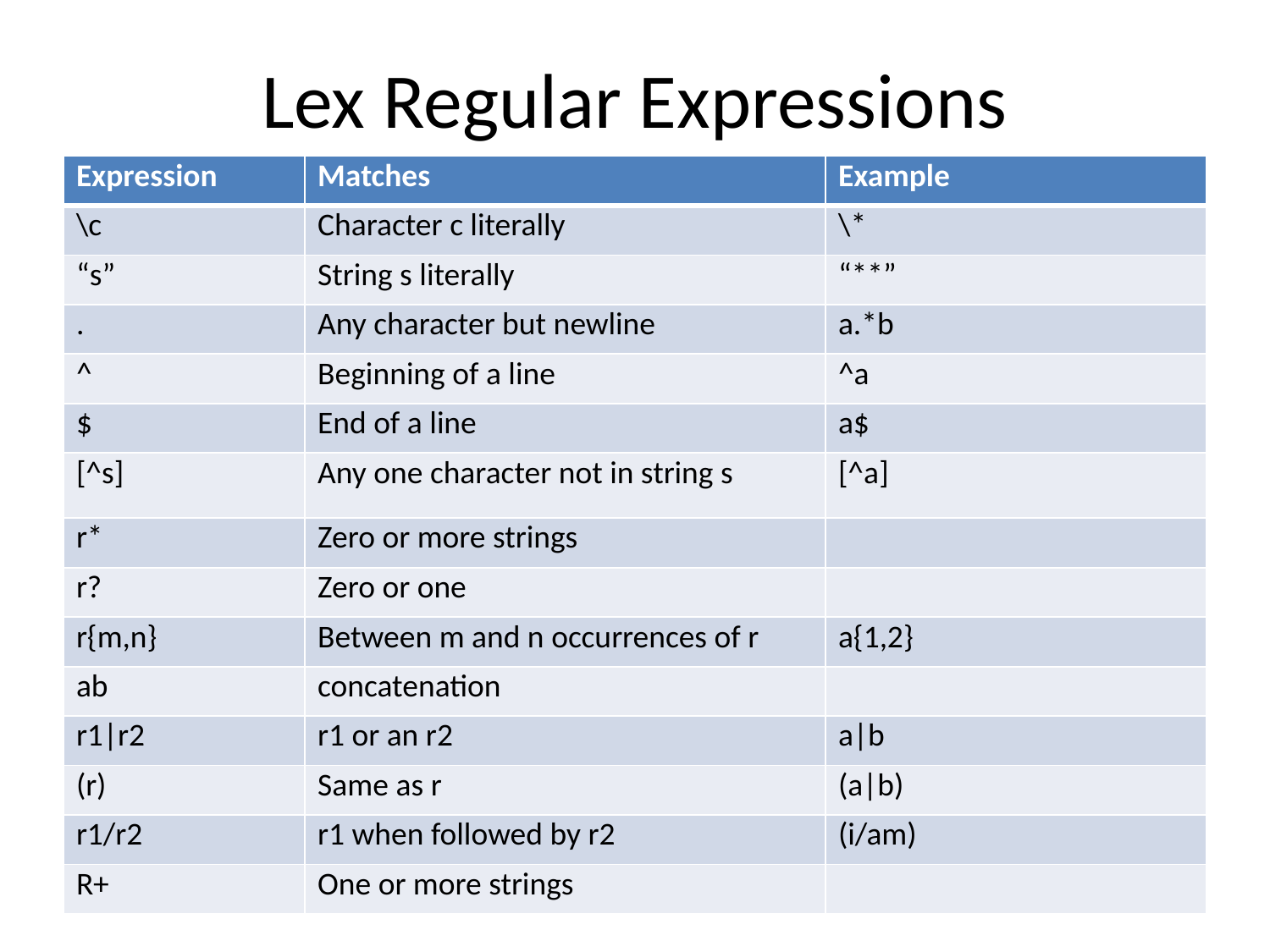

# Lex Regular Expressions
| Expression | Matches | Example |
| --- | --- | --- |
| \c | Character c literally | \\* |
| “s” | String s literally | “\*\*” |
| . | Any character but newline | a.\*b |
| ^ | Beginning of a line | ^a |
| $ | End of a line | a$ |
| [^s] | Any one character not in string s | [^a] |
| r\* | Zero or more strings |  |
| r? | Zero or one |  |
| r{m,n} | Between m and n occurrences of r | a{1,2} |
| ab | concatenation |  |
| r1|r2 | r1 or an r2 | a|b |
| (r) | Same as r | (a|b) |
| r1/r2 | r1 when followed by r2 | (i/am) |
| R+ | One or more strings |  |